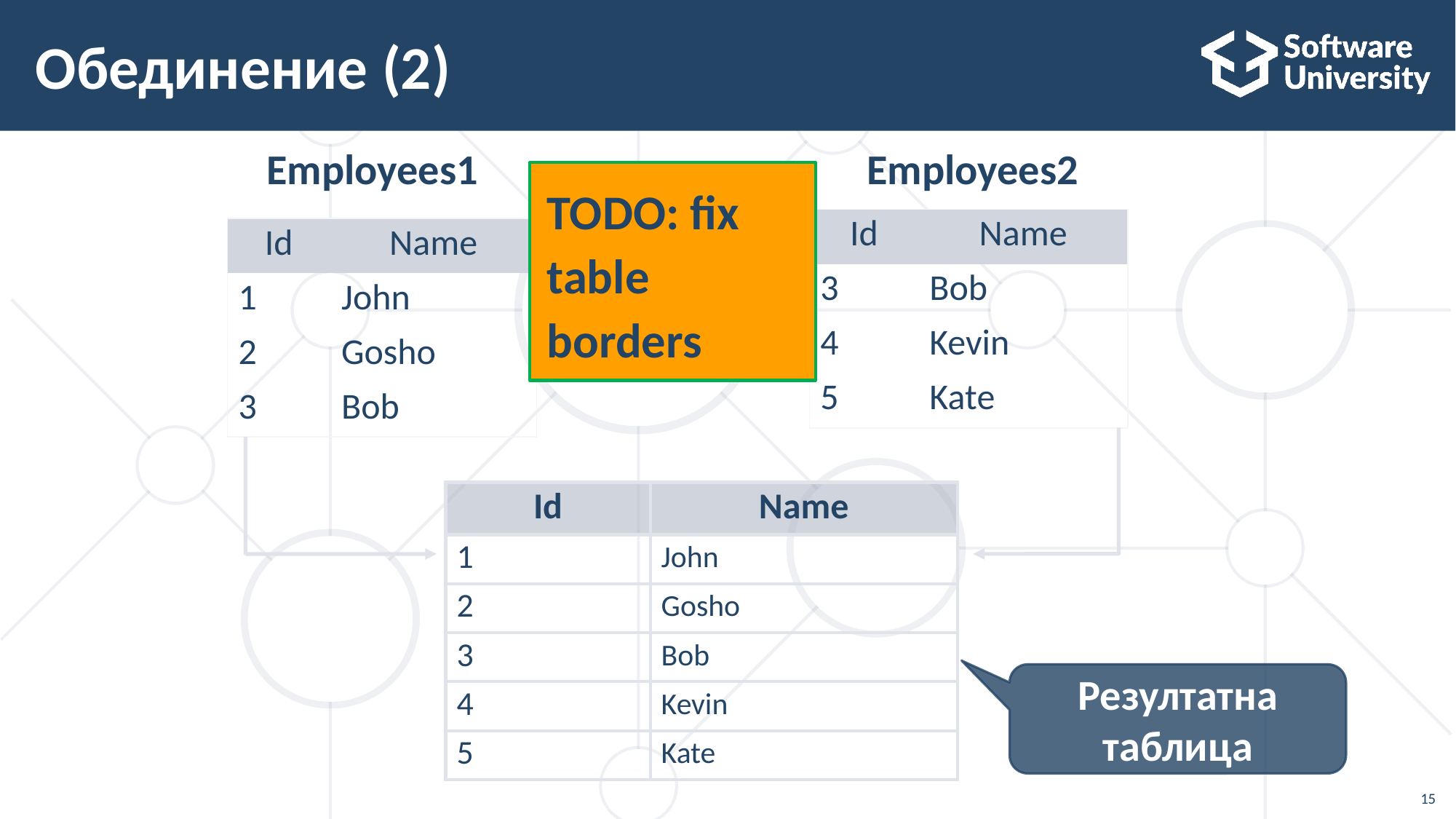

# Обединение (2)
Employees1
Employees2
TODO: fix table borders
| Id | Name |
| --- | --- |
| 3 | Bob |
| 4 | Kevin |
| 5 | Kate |
| Id | Name |
| --- | --- |
| 1 | John |
| 2 | Gosho |
| 3 | Bob |

| Id | Name |
| --- | --- |
| 1 | John |
| 2 | Gosho |
| 3 | Bob |
| 4 | Kevin |
| 5 | Kate |
Резултатна таблица
15